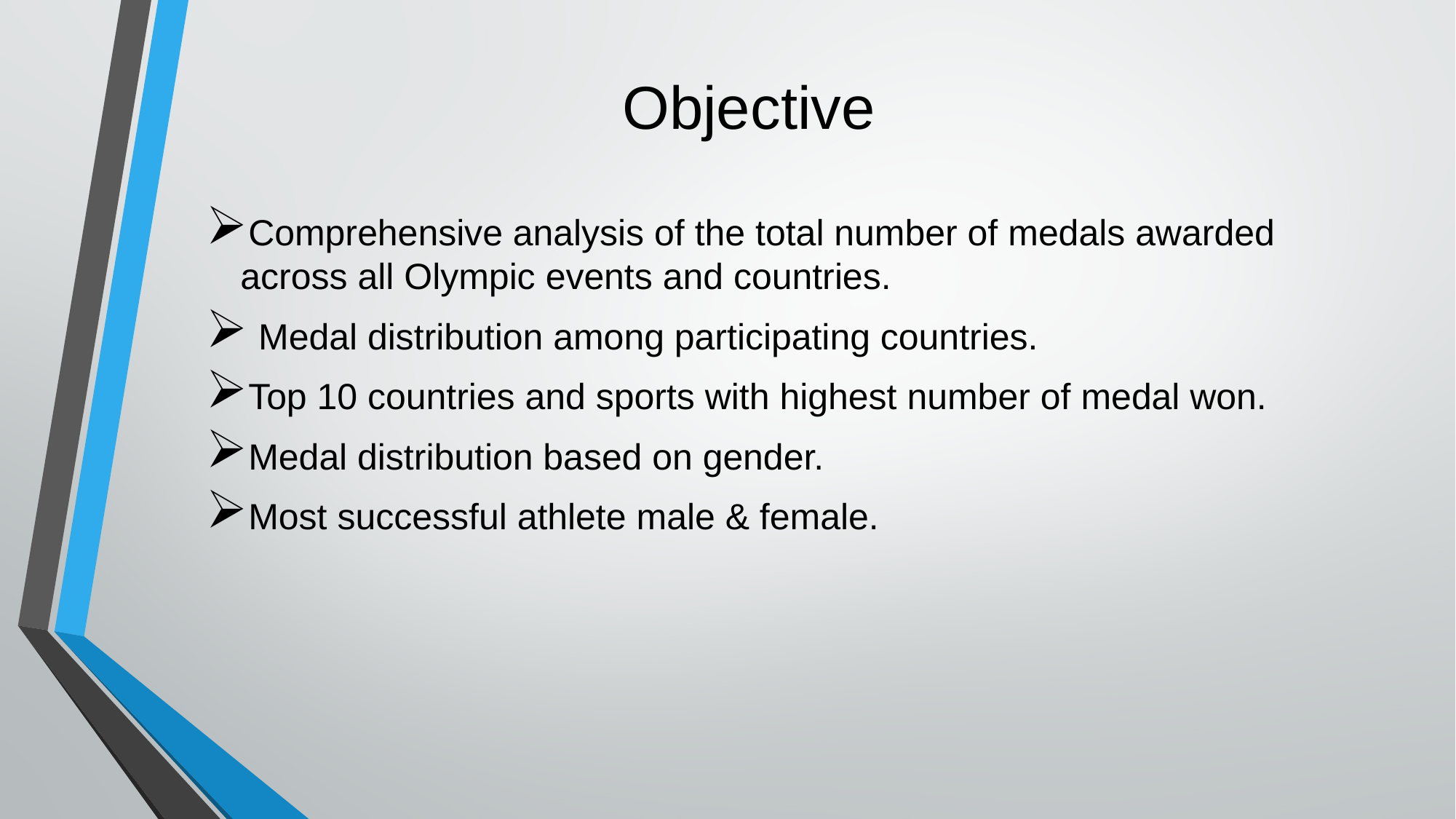

# Objective
Comprehensive analysis of the total number of medals awarded across all Olympic events and countries.
 Medal distribution among participating countries.
Top 10 countries and sports with highest number of medal won.
Medal distribution based on gender.
Most successful athlete male & female.